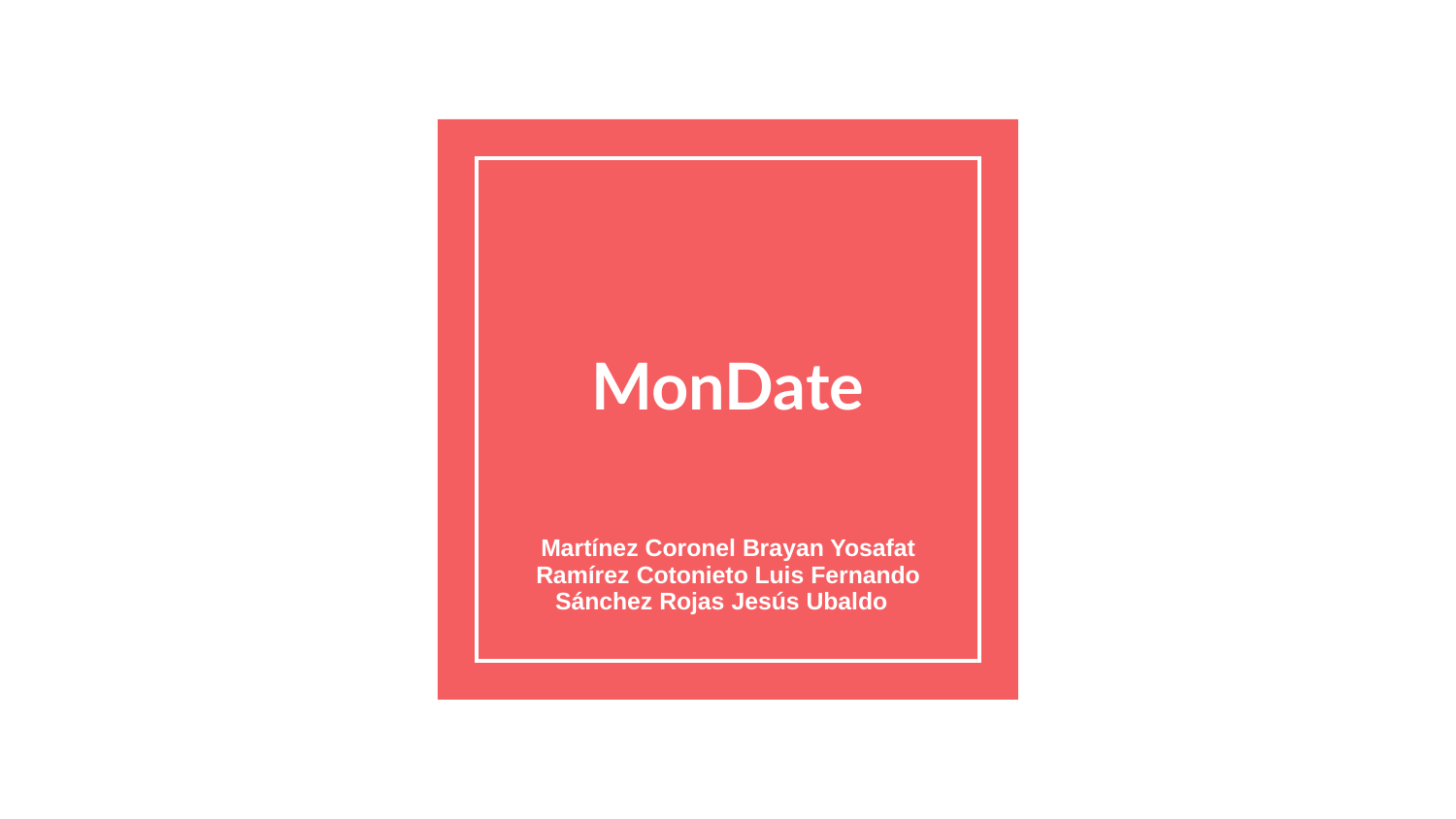

# MonDate
Martínez Coronel Brayan Yosafat
Ramírez Cotonieto Luis Fernando
Sánchez Rojas Jesús Ubaldo